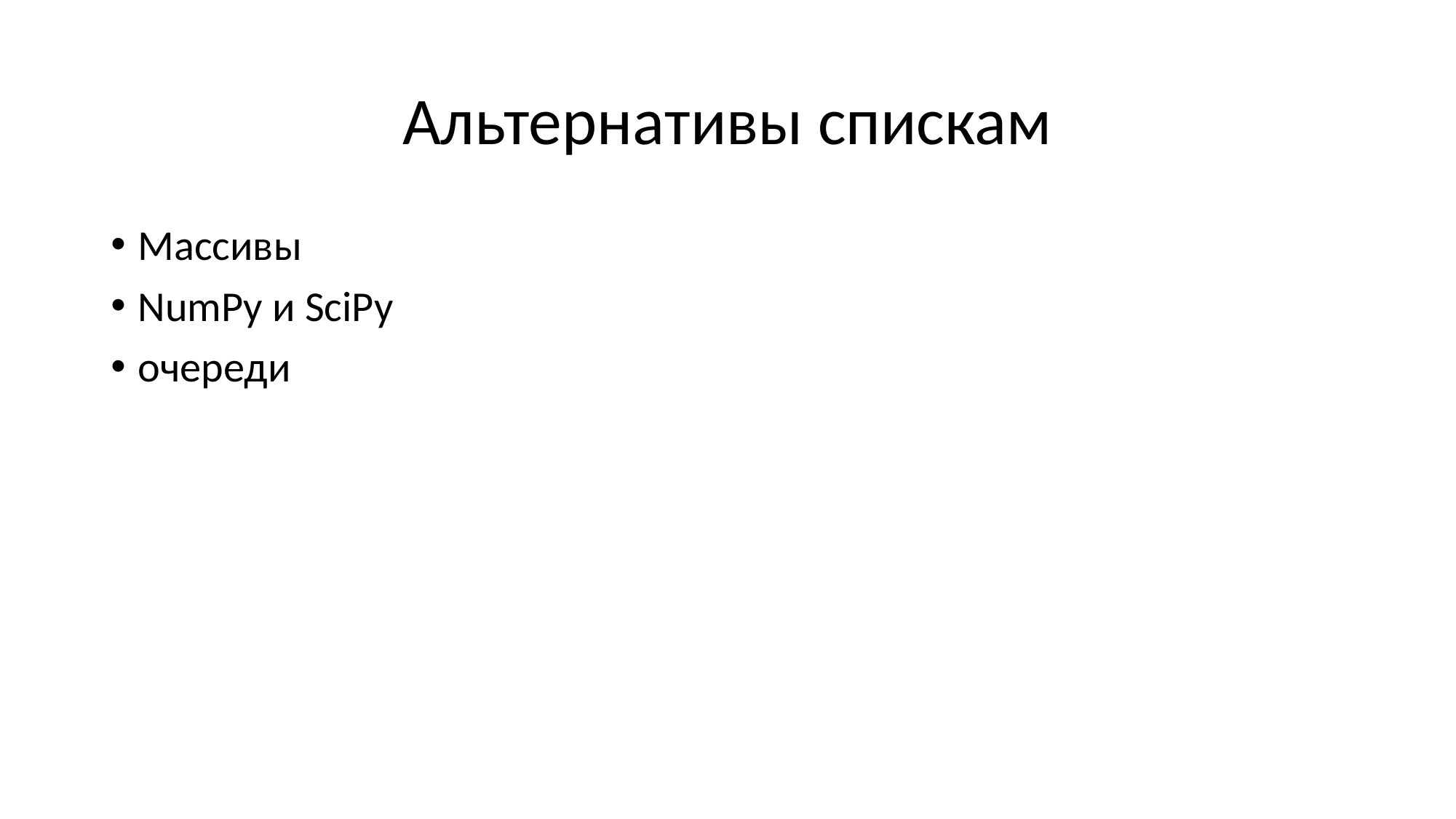

# Альтернативы спискам
Массивы
NumPy и SciPy
очереди